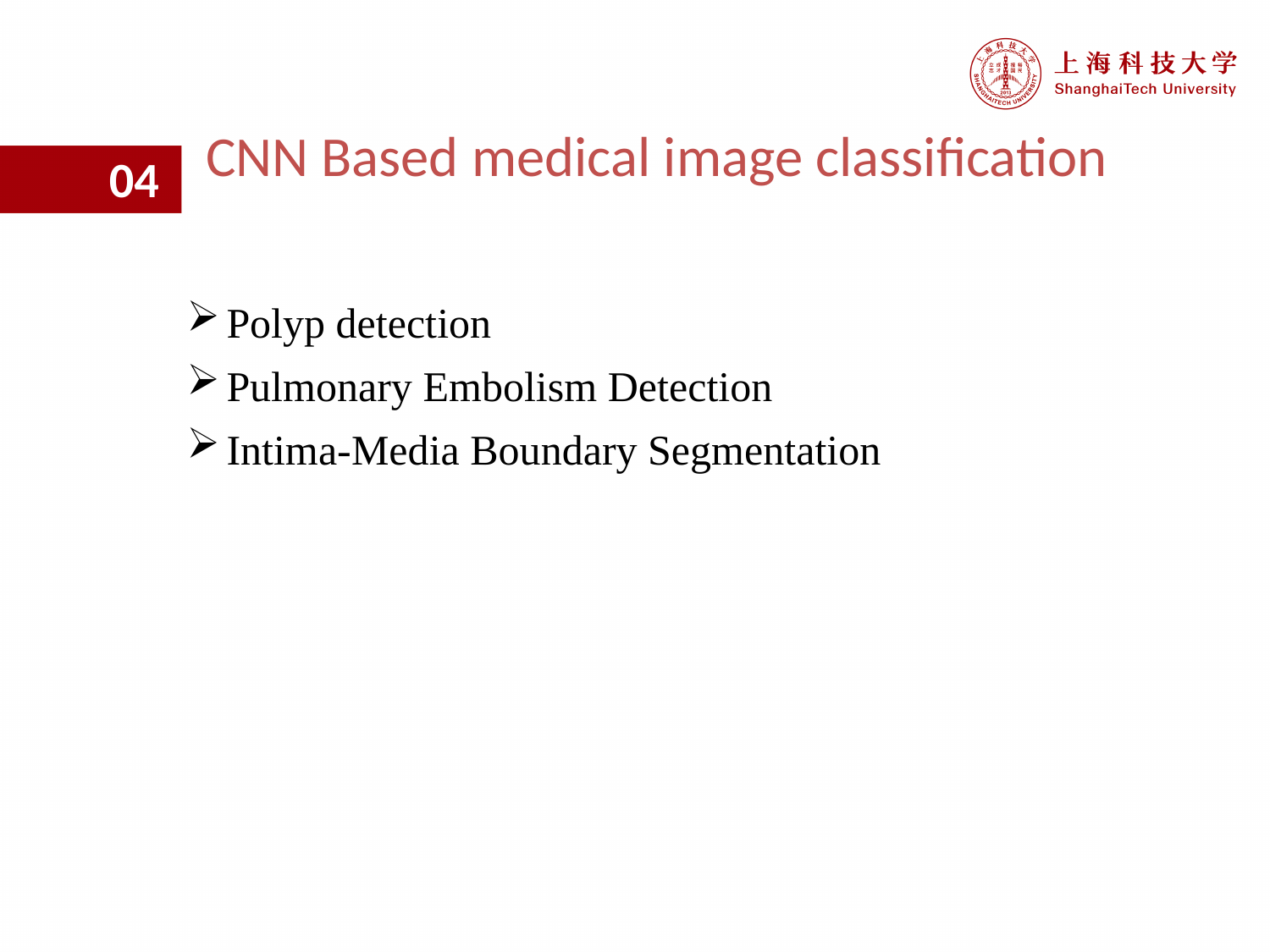

CNN Based medical image classification
04
Polyp detection
Pulmonary Embolism Detection
Intima-Media Boundary Segmentation